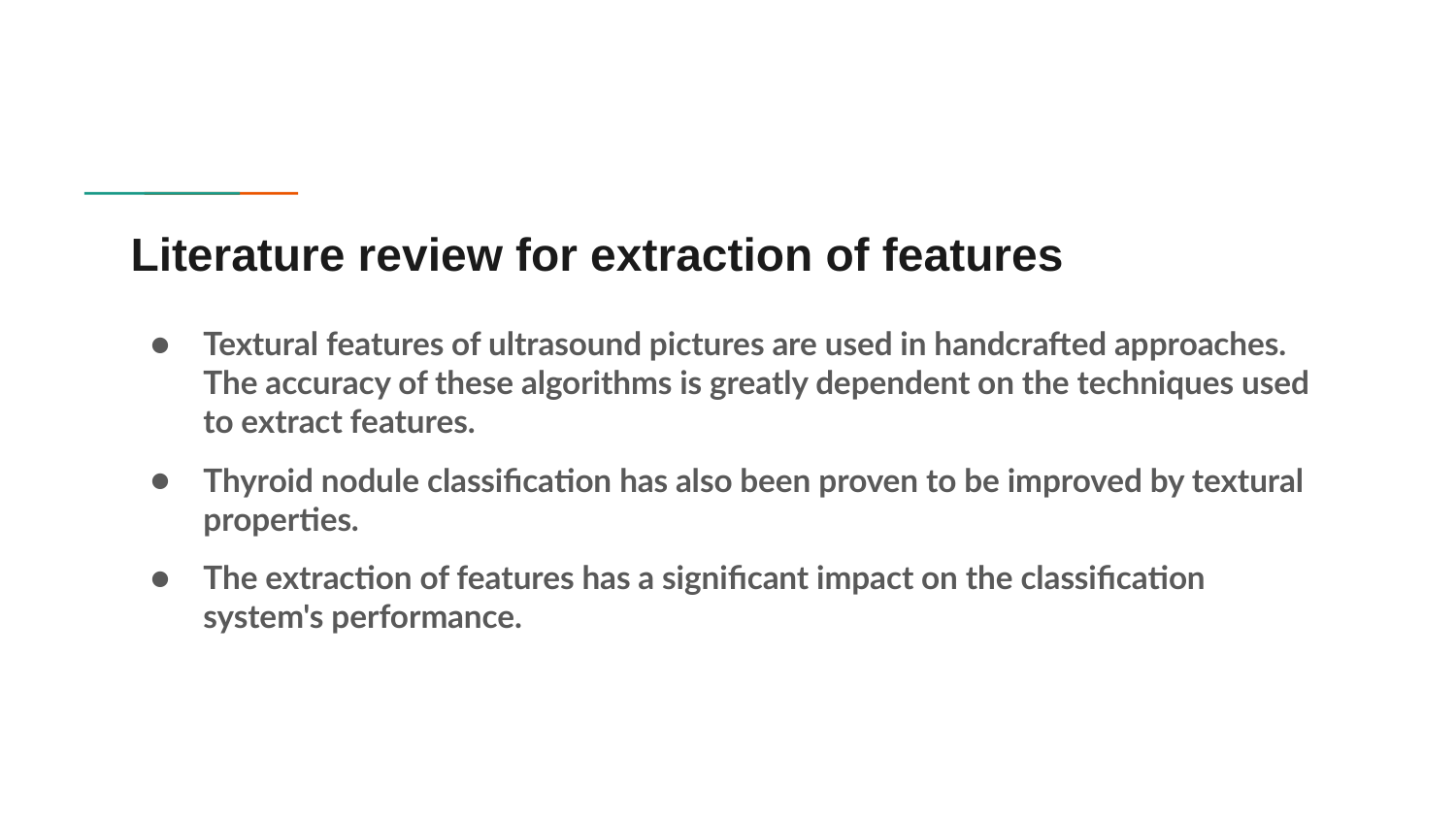

# Literature review for extraction of features
Textural features of ultrasound pictures are used in handcrafted approaches. The accuracy of these algorithms is greatly dependent on the techniques used to extract features.
Thyroid nodule classification has also been proven to be improved by textural properties.
The extraction of features has a significant impact on the classification system's performance.